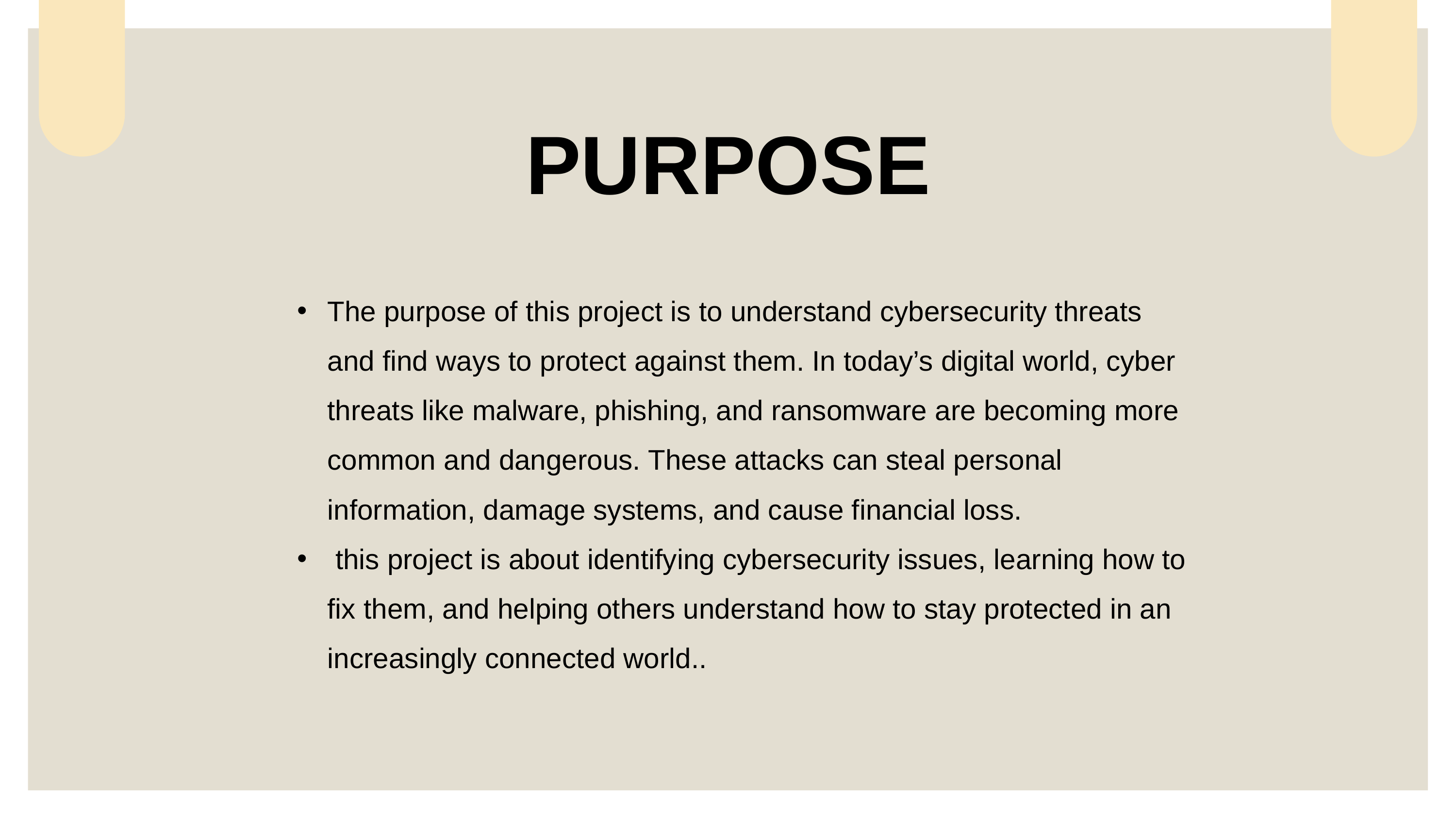

PURPOSE
The purpose of this project is to understand cybersecurity threats and find ways to protect against them. In today’s digital world, cyber threats like malware, phishing, and ransomware are becoming more common and dangerous. These attacks can steal personal information, damage systems, and cause financial loss.
 this project is about identifying cybersecurity issues, learning how to fix them, and helping others understand how to stay protected in an increasingly connected world..